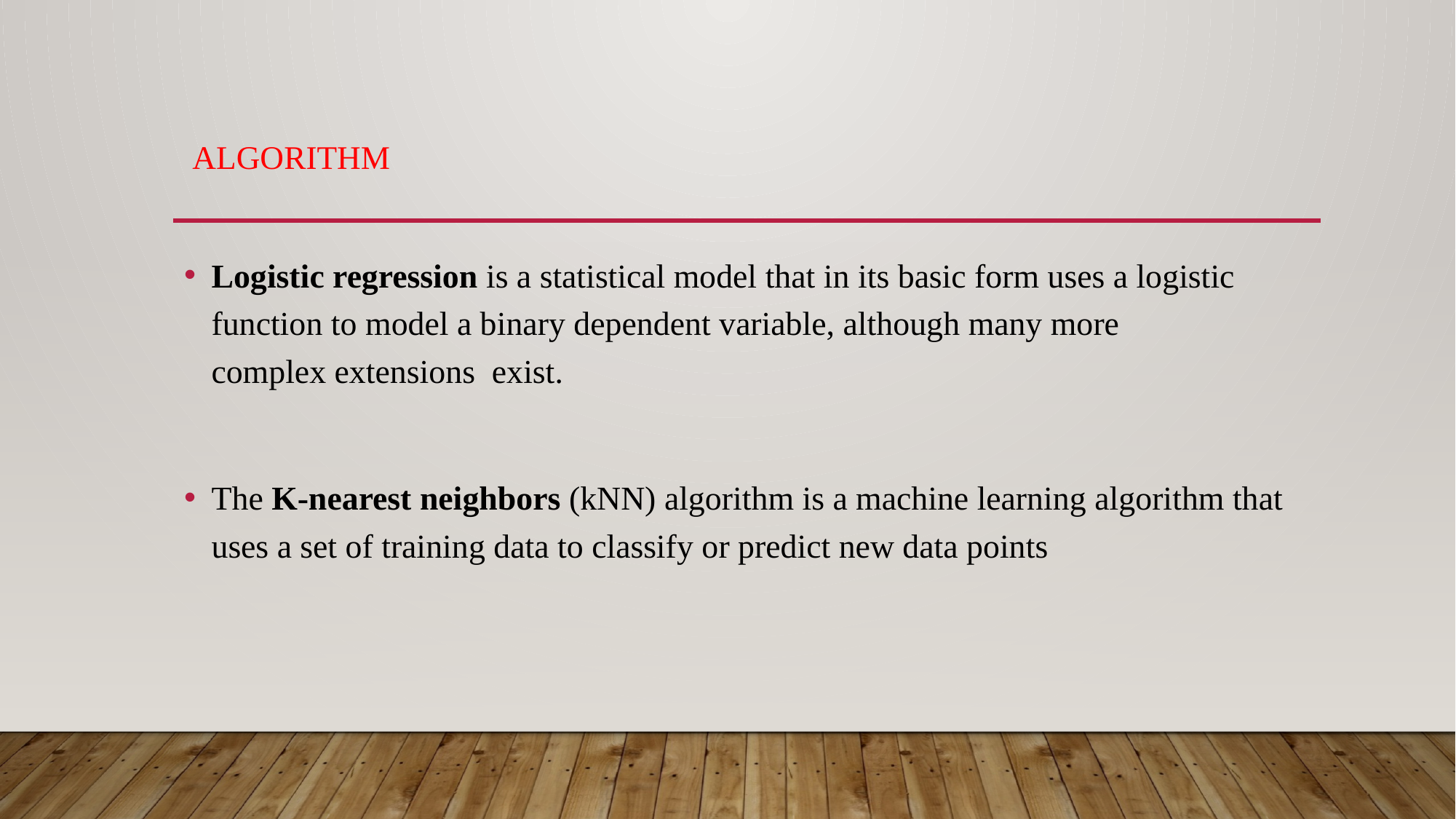

# ALGORITHM
Logistic regression is a statistical model that in its basic form uses a logistic function to model a binary dependent variable, although many more complex extensions  exist.

The K-nearest neighbors (kNN) algorithm is a machine learning algorithm that uses a set of training data to classify or predict new data points